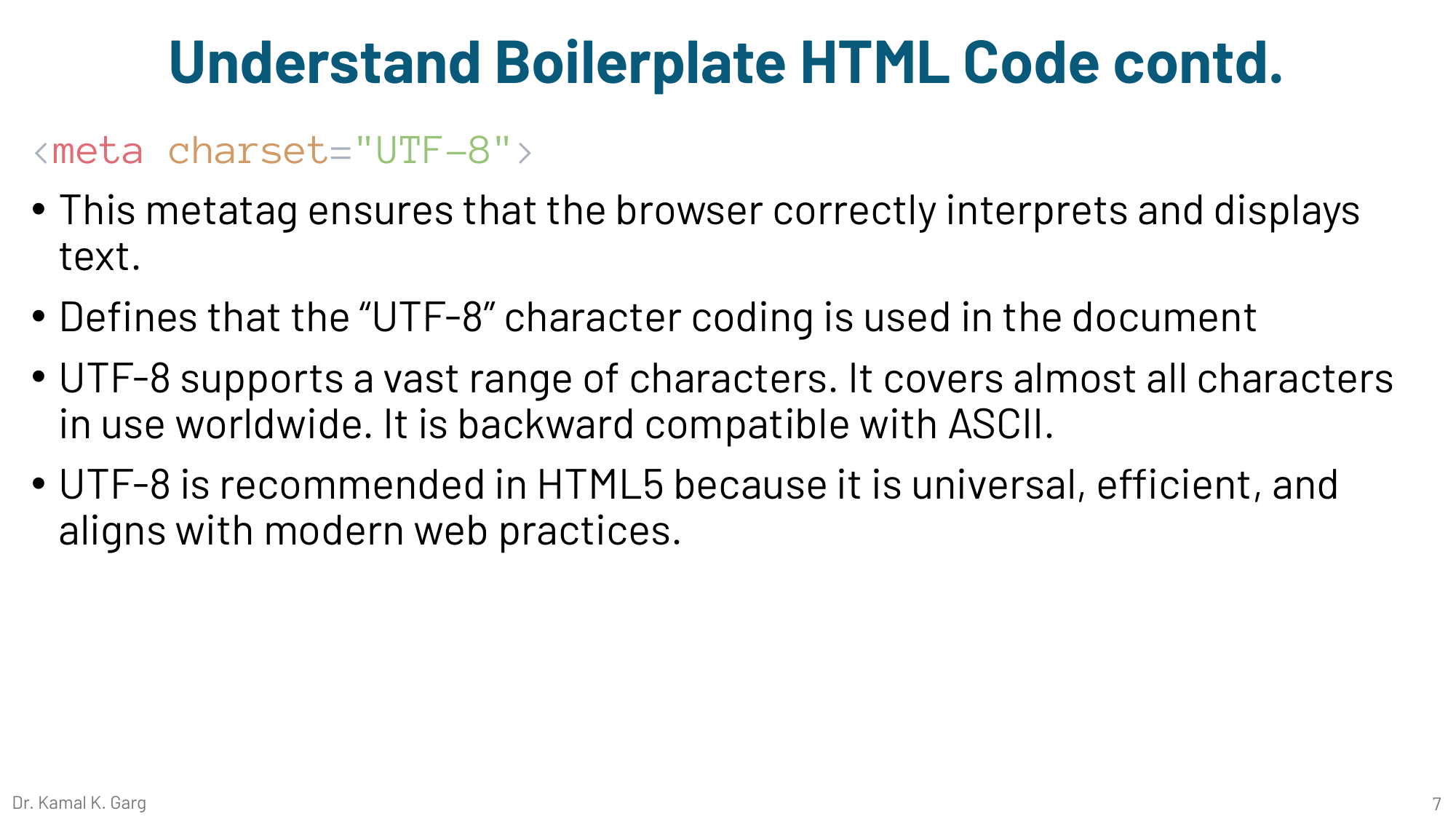

# Understand Boilerplate HTML Code contd.
<meta charset="UTF-8">
This metatag ensures that the browser correctly interprets and displays text.
Defines that the “UTF-8” character coding is used in the document
UTF-8 supports a vast range of characters. It covers almost all characters in use worldwide. It is backward compatible with ASCII.
UTF-8 is recommended in HTML5 because it is universal, efficient, and aligns with modern web practices.

Dr. Kamal K. Garg
7